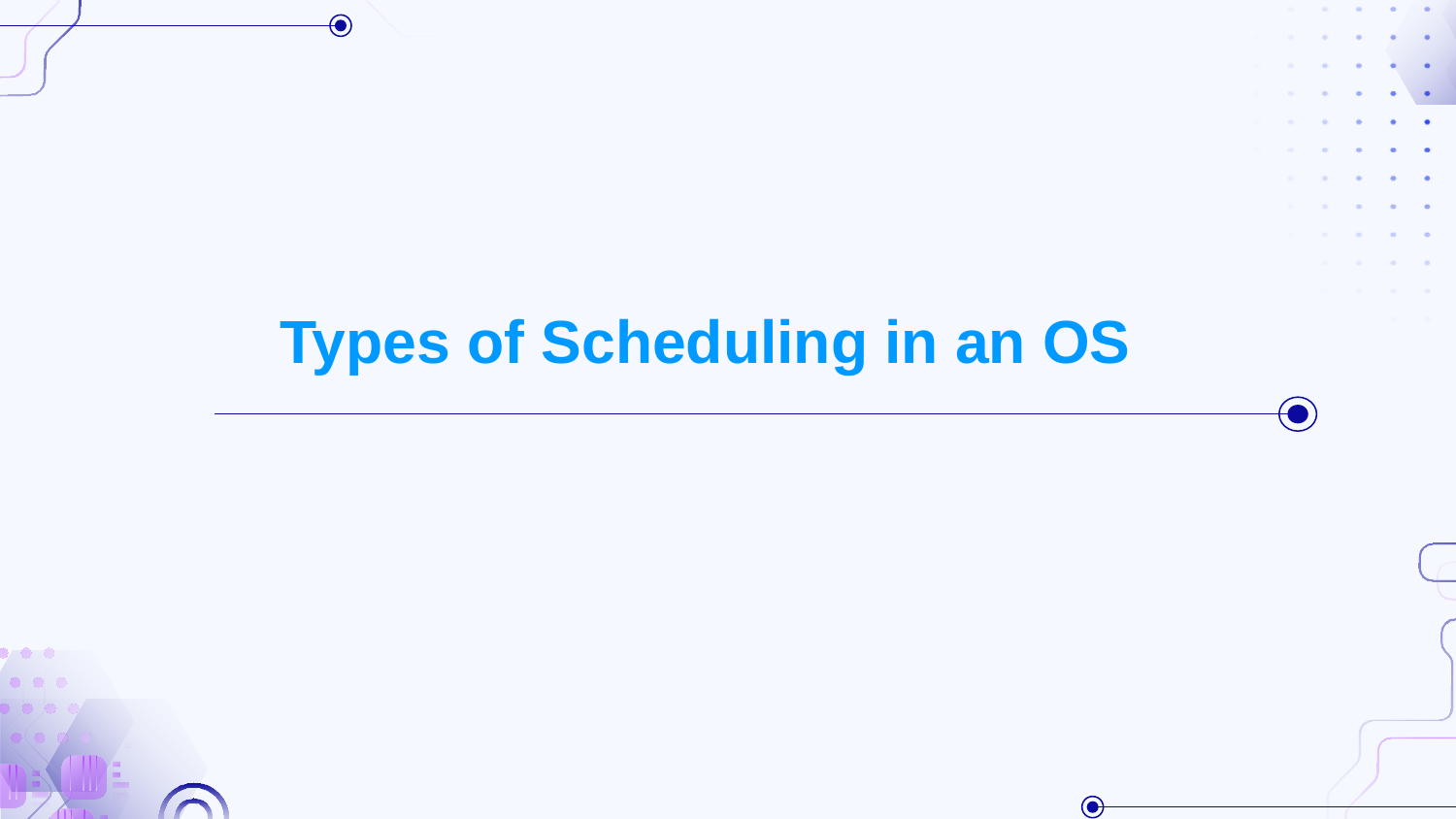

# Types of Scheduling in an OS